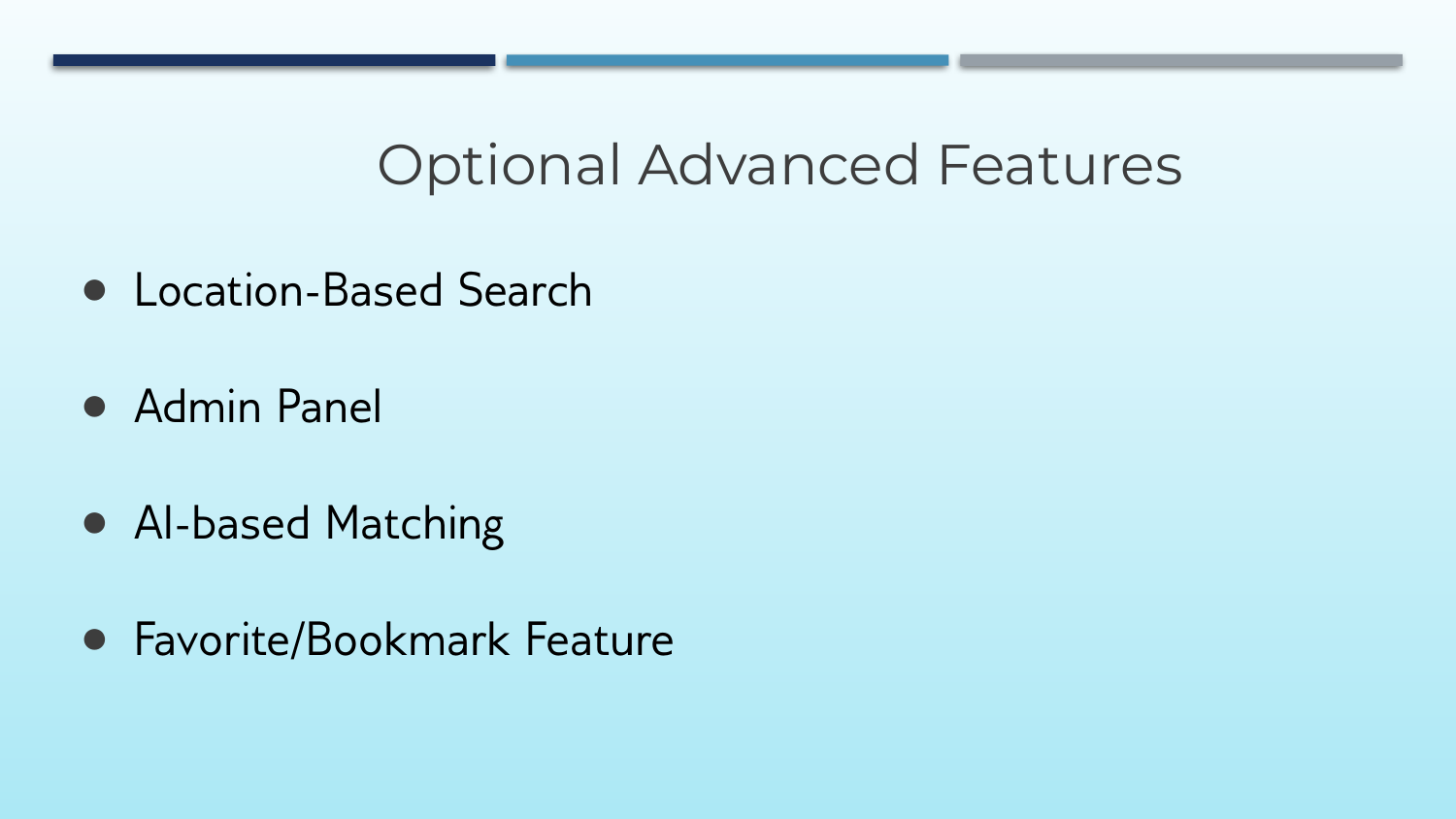

Optional Advanced Features

Location-Based Search

Admin Panel

AI-based Matching

Favorite/Bookmark Feature